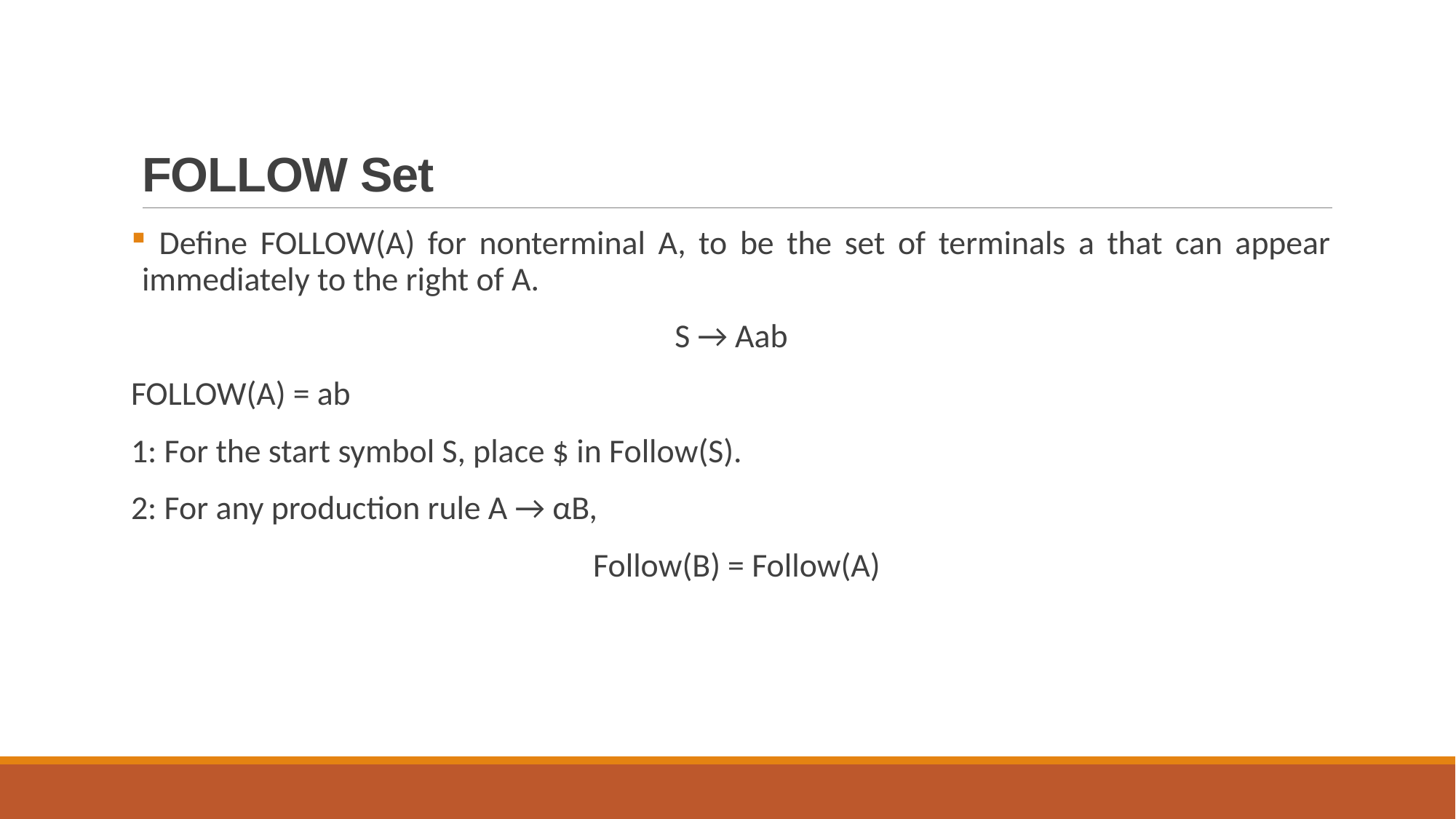

# FOLLOW Set
 Define FOLLOW(A) for nonterminal A, to be the set of terminals a that can appear immediately to the right of A.
S → Aab
FOLLOW(A) = ab
1: For the start symbol S, place $ in Follow(S).
2: For any production rule A → αB,
Follow(B) = Follow(A)